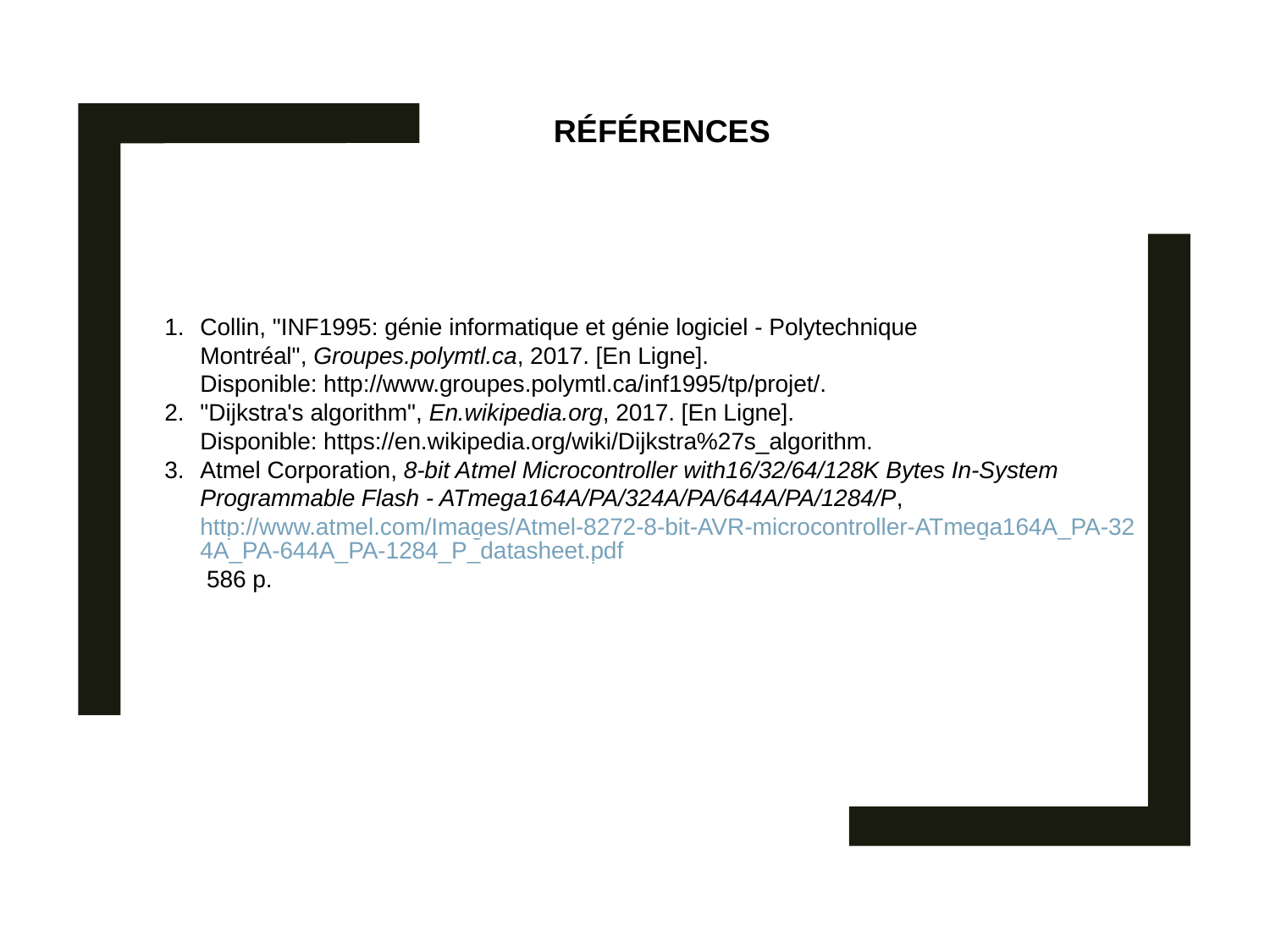

RÉFÉRENCES
#
Collin, "INF1995: génie informatique et génie logiciel - Polytechnique Montréal", Groupes.polymtl.ca, 2017. [En Ligne]. Disponible: http://www.groupes.polymtl.ca/inf1995/tp/projet/.
"Dijkstra's algorithm", En.wikipedia.org, 2017. [En Ligne]. Disponible: https://en.wikipedia.org/wiki/Dijkstra%27s_algorithm.
Atmel Corporation, 8-bit Atmel Microcontroller with16/32/64/128K Bytes In-System Programmable Flash - ATmega164A/PA/324A/PA/644A/PA/1284/P, http://www.atmel.com/Images/Atmel-8272-8-bit-AVR-microcontroller-ATmega164A_PA-324A_PA-644A_PA-1284_P_datasheet.pdf 586 p.